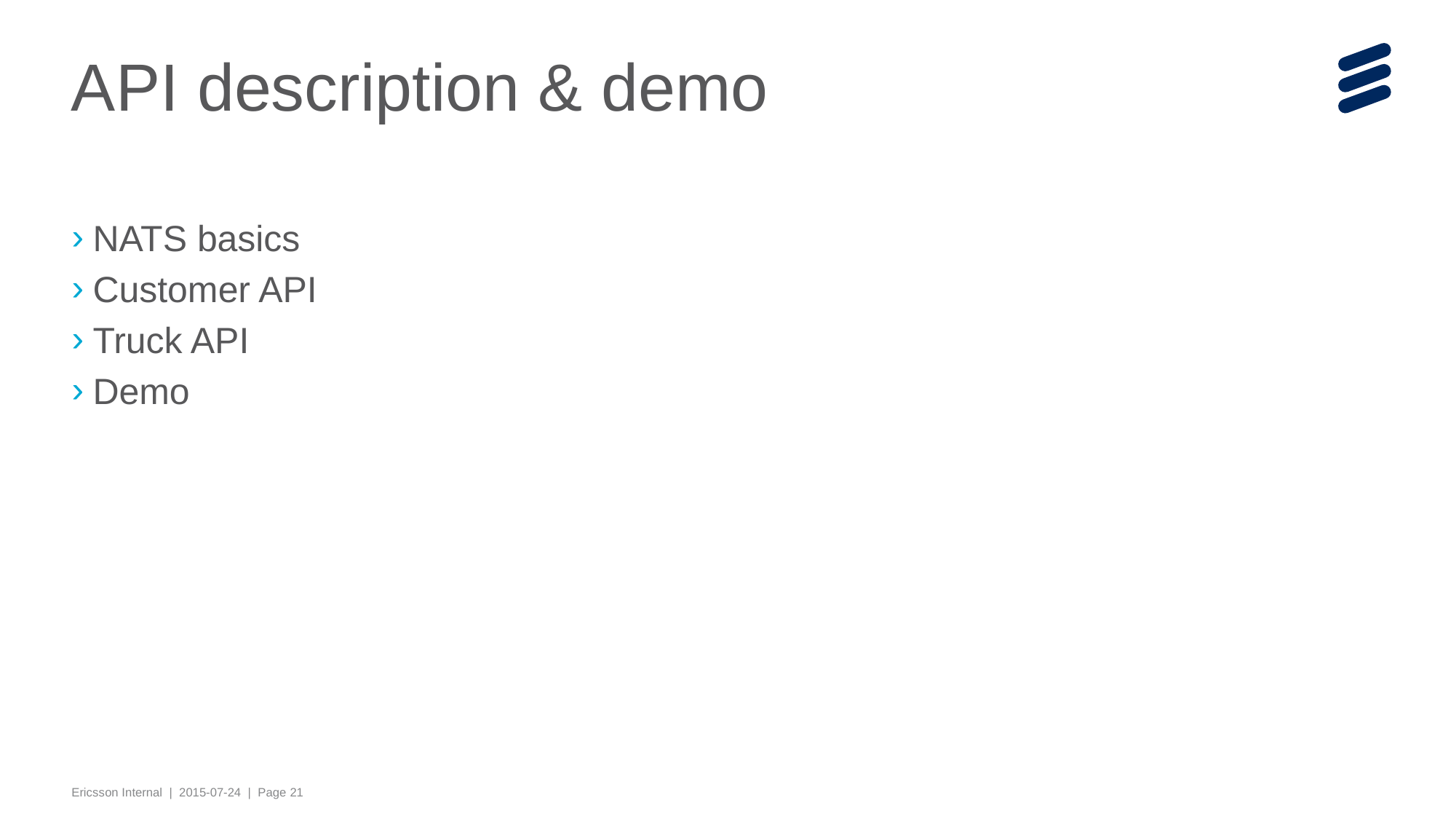

# API description & demo
NATS basics
Customer API
Truck API
Demo